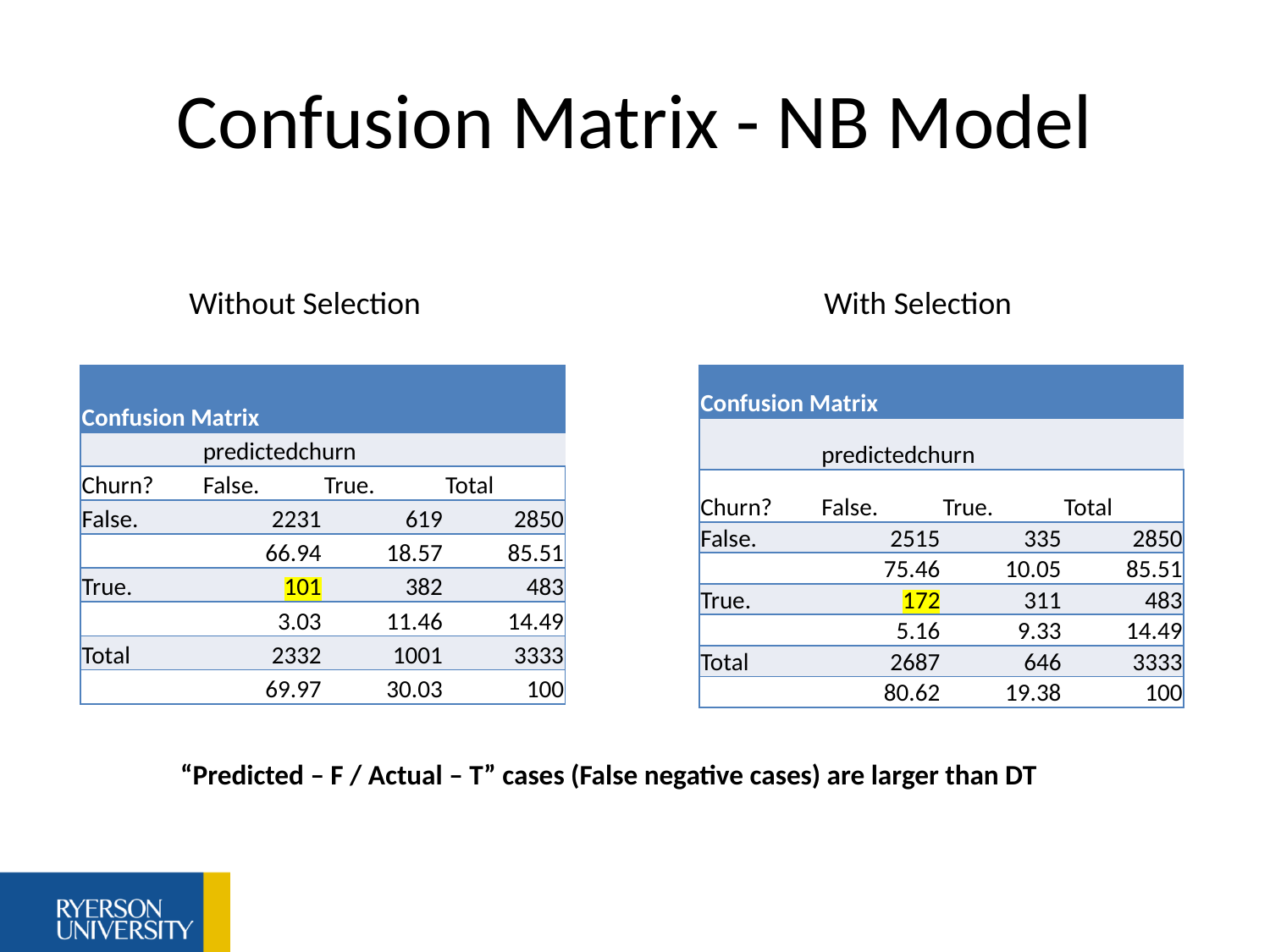

# Confusion Matrix - NB Model
Without Selection 				With Selection

| Confusion Matrix |  |  |  |
| --- | --- | --- | --- |
|  | predictedchurn |  |  |
| Churn? | False. | True. | Total |
| False. | 2231 | 619 | 2850 |
|  | 66.94 | 18.57 | 85.51 |
| True. | 101 | 382 | 483 |
|  | 3.03 | 11.46 | 14.49 |
| Total | 2332 | 1001 | 3333 |
|  | 69.97 | 30.03 | 100 |
| Confusion Matrix |  |  |  |
| --- | --- | --- | --- |
|  | predictedchurn |  |  |
| Churn? | False. | True. | Total |
| False. | 2515 | 335 | 2850 |
|  | 75.46 | 10.05 | 85.51 |
| True. | 172 | 311 | 483 |
|  | 5.16 | 9.33 | 14.49 |
| Total | 2687 | 646 | 3333 |
|  | 80.62 | 19.38 | 100 |
“Predicted – F / Actual – T” cases (False negative cases) are larger than DT